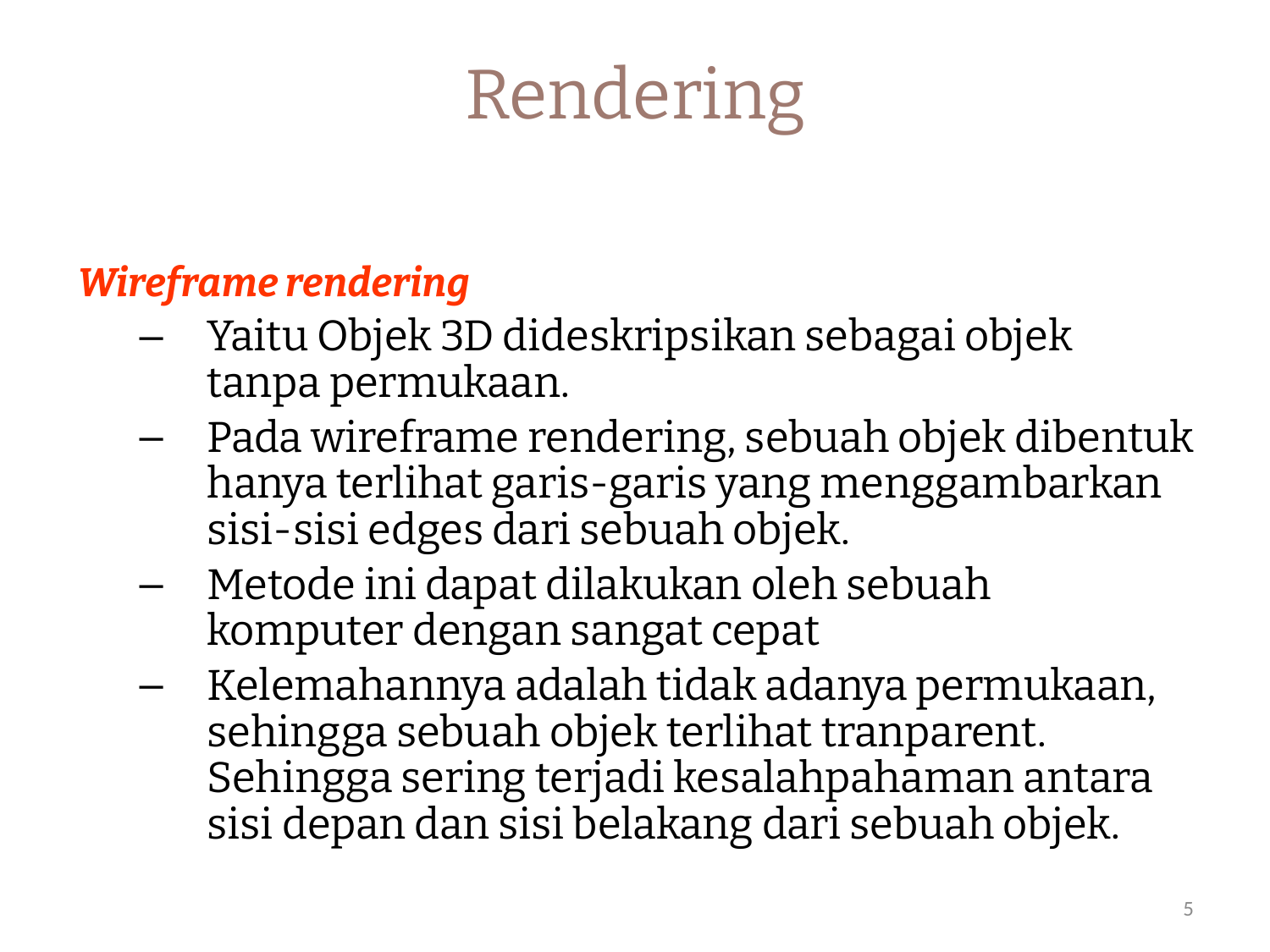

# Rendering
Wireframe rendering
Yaitu Objek 3D dideskripsikan sebagai objek tanpa permukaan.
Pada wireframe rendering, sebuah objek dibentuk hanya terlihat garis-garis yang menggambarkan sisi-sisi edges dari sebuah objek.
Metode ini dapat dilakukan oleh sebuah komputer dengan sangat cepat
Kelemahannya adalah tidak adanya permukaan, sehingga sebuah objek terlihat tranparent. Sehingga sering terjadi kesalahpahaman antara sisi depan dan sisi belakang dari sebuah objek.
5